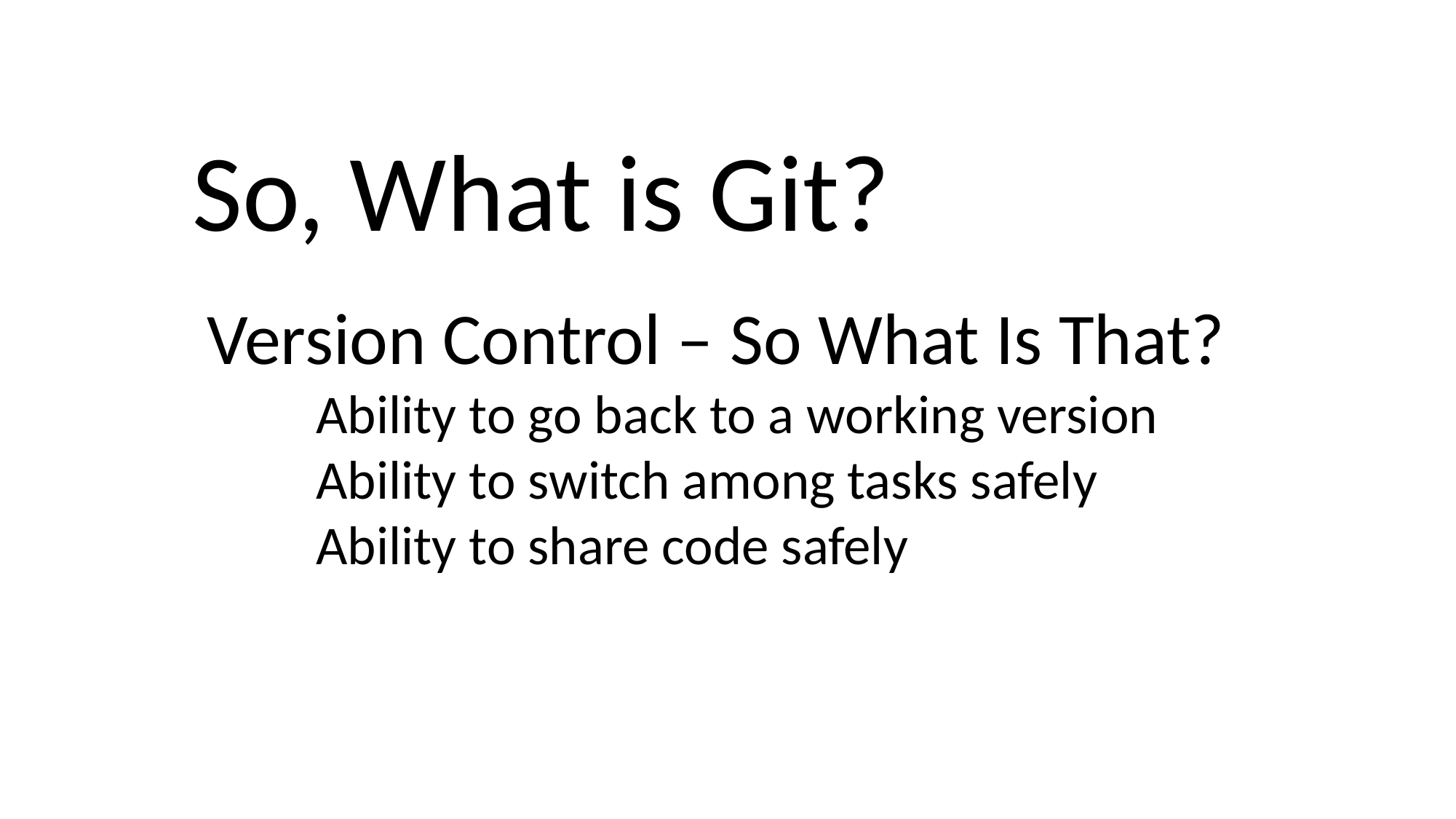

So, What is Git?
Version Control – So What Is That?
	Ability to go back to a working version
	Ability to switch among tasks safely
	Ability to share code safely